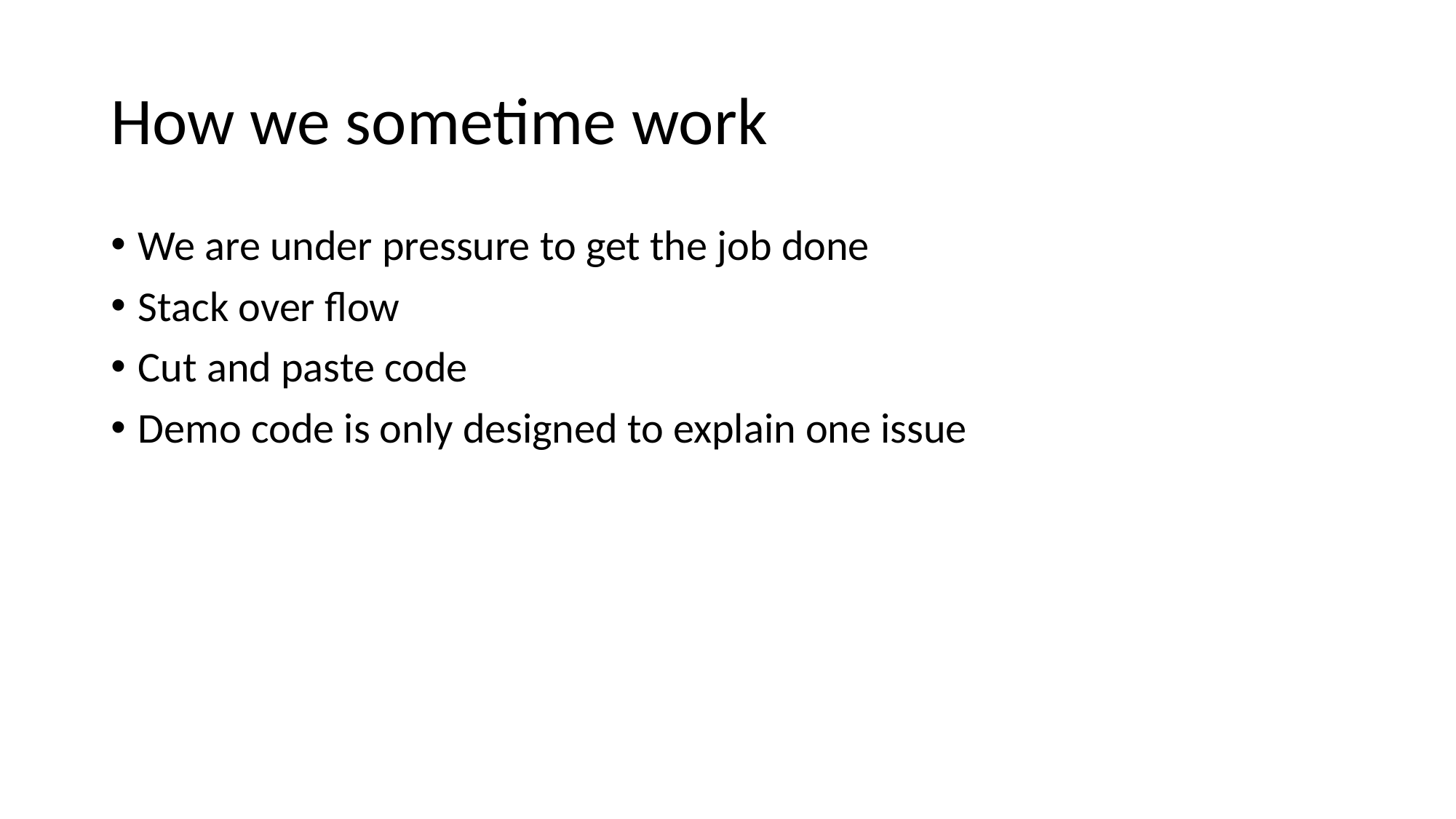

# How we sometime work
We are under pressure to get the job done
Stack over flow
Cut and paste code
Demo code is only designed to explain one issue